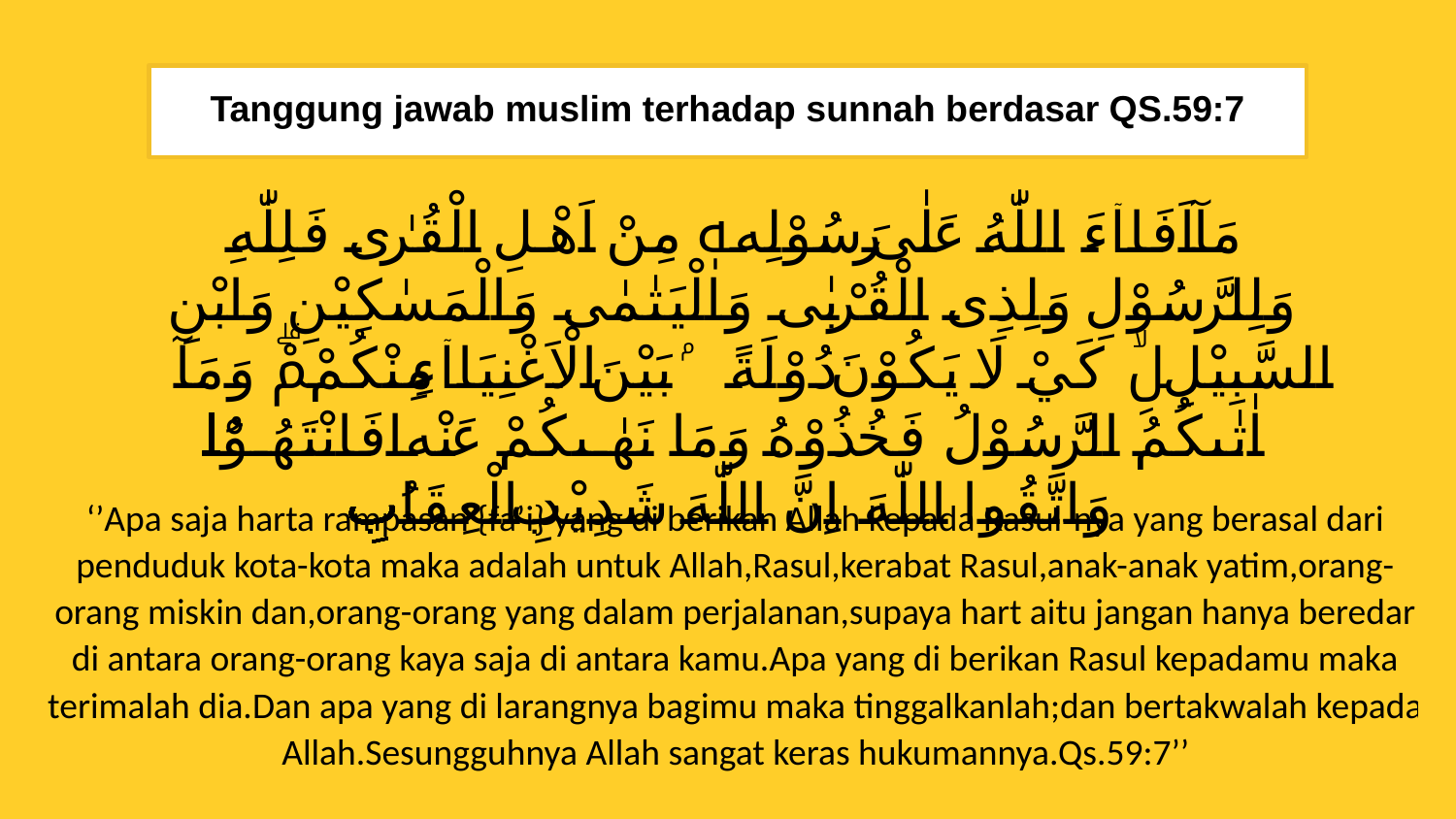

Tanggung jawab muslim terhadap sunnah berdasar QS.59:7

مَآ اَفَاۤءَ اللّٰهُ عَلٰى رَسُوْلِهٖ مِنْ اَهْلِ الْقُرٰى فَلِلّٰهِ وَلِلرَّسُوْلِ وَلِذِى الْقُرْبٰى وَالْيَتٰمٰى وَالْمَسٰكِيْنِ وَابْنِ السَّبِيْلِۙ كَيْ لَا يَكُوْنَ دُوْلَةً ۢ بَيْنَ الْاَغْنِيَاۤءِ مِنْكُمْۗ وَمَآ اٰتٰىكُمُ الرَّسُوْلُ فَخُذُوْهُ وَمَا نَهٰىكُمْ عَنْهُ فَانْتَهُوْاۚ وَاتَّقُوا اللّٰهَ ۗاِنَّ اللّٰهَ شَدِيْدُ الْعِقَابِۘ

‘’Apa saja harta rampasan {fa’i} yang di berikan Allah kepada Rasul-nya yang berasal dari penduduk kota-kota maka adalah untuk Allah,Rasul,kerabat Rasul,anak-anak yatim,orang-orang miskin dan,orang-orang yang dalam perjalanan,supaya hart aitu jangan hanya beredar di antara orang-orang kaya saja di antara kamu.Apa yang di berikan Rasul kepadamu maka terimalah dia.Dan apa yang di larangnya bagimu maka tinggalkanlah;dan bertakwalah kepada Allah.Sesungguhnya Allah sangat keras hukumannya.Qs.59:7’’